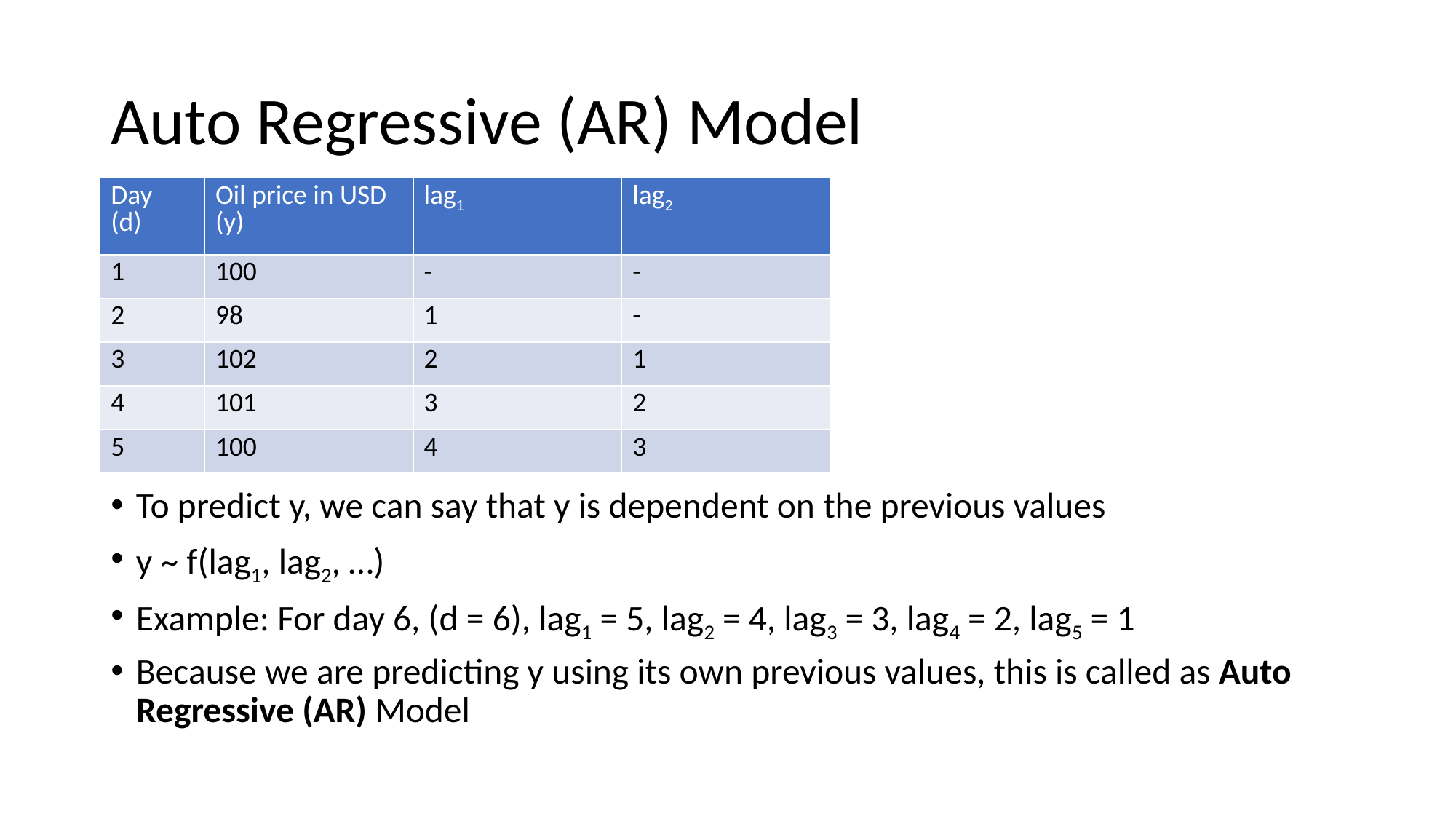

# Auto Regressive (AR) Model
| Day (d) | Oil price in USD (y) | lag1 | lag2 |
| --- | --- | --- | --- |
| 1 | 100 | - | - |
| 2 | 98 | 1 | - |
| 3 | 102 | 2 | 1 |
| 4 | 101 | 3 | 2 |
| 5 | 100 | 4 | 3 |

To predict y, we can say that y is dependent on the previous values
y ~ f(lag1, lag2, …)
Example: For day 6, (d = 6), lag1 = 5, lag2 = 4, lag3 = 3, lag4 = 2, lag5 = 1
Because we are predicting y using its own previous values, this is called as Auto Regressive (AR) Model